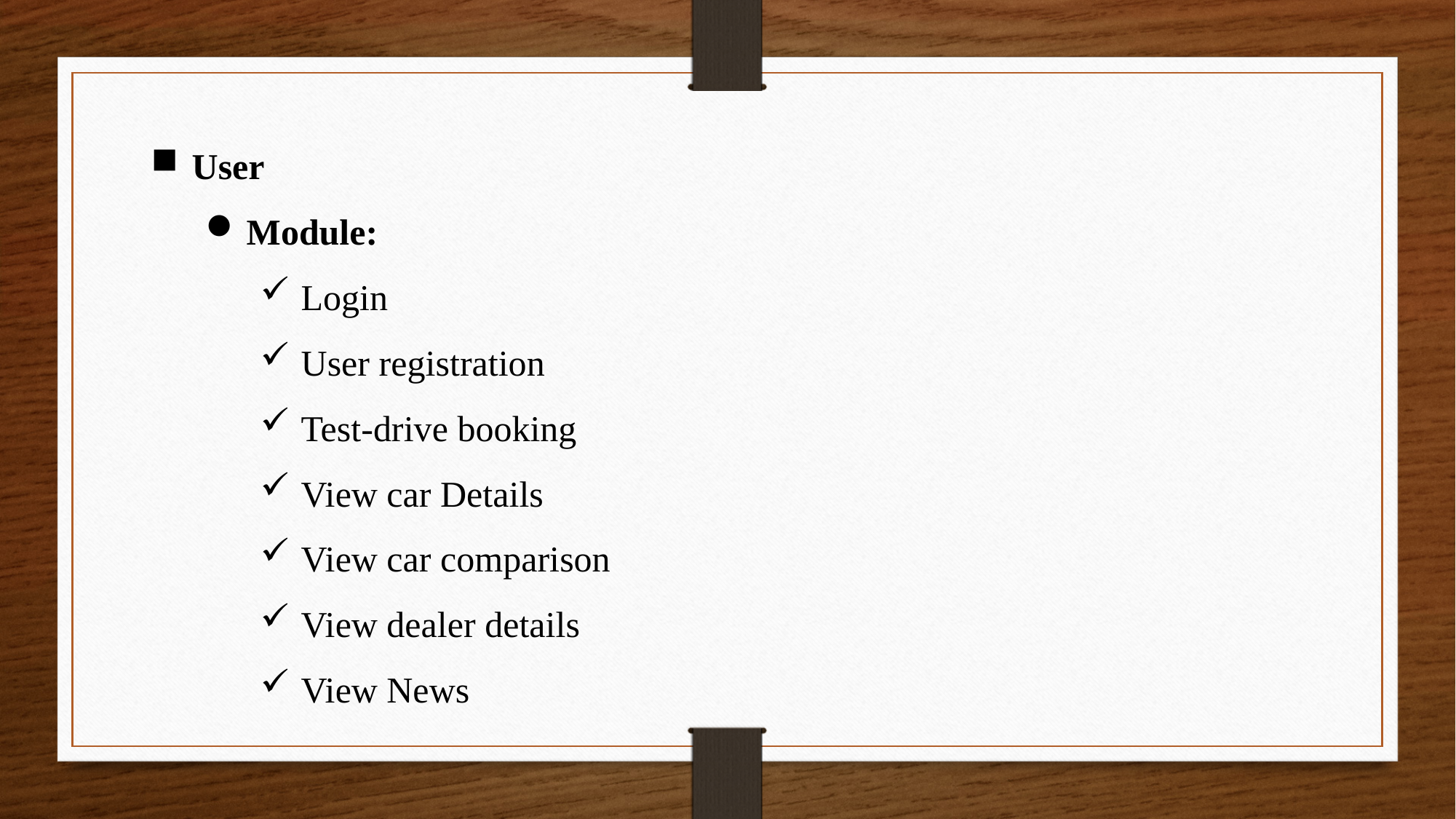

User
Module:
Login
User registration
Test-drive booking
View car Details
View car comparison
View dealer details
View News